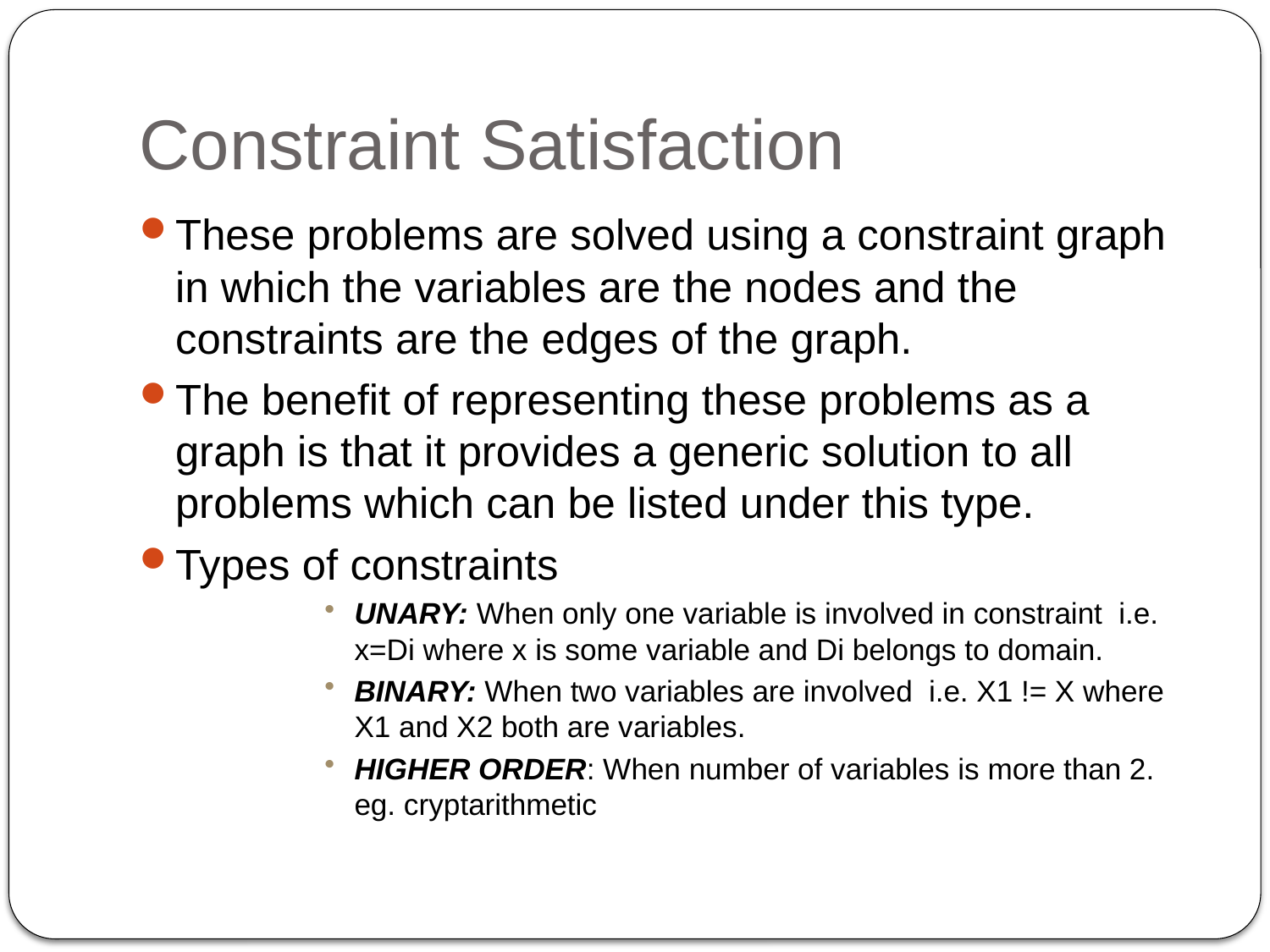

# Constraint Satisfaction
These problems are solved using a constraint graph in which the variables are the nodes and the constraints are the edges of the graph.
The benefit of representing these problems as a graph is that it provides a generic solution to all problems which can be listed under this type.
Types of constraints
UNARY: When only one variable is involved in constraint  i.e. x=Di where x is some variable and Di belongs to domain.
BINARY: When two variables are involved  i.e. X1 != X where X1 and X2 both are variables.
HIGHER ORDER: When number of variables is more than 2. eg. cryptarithmetic